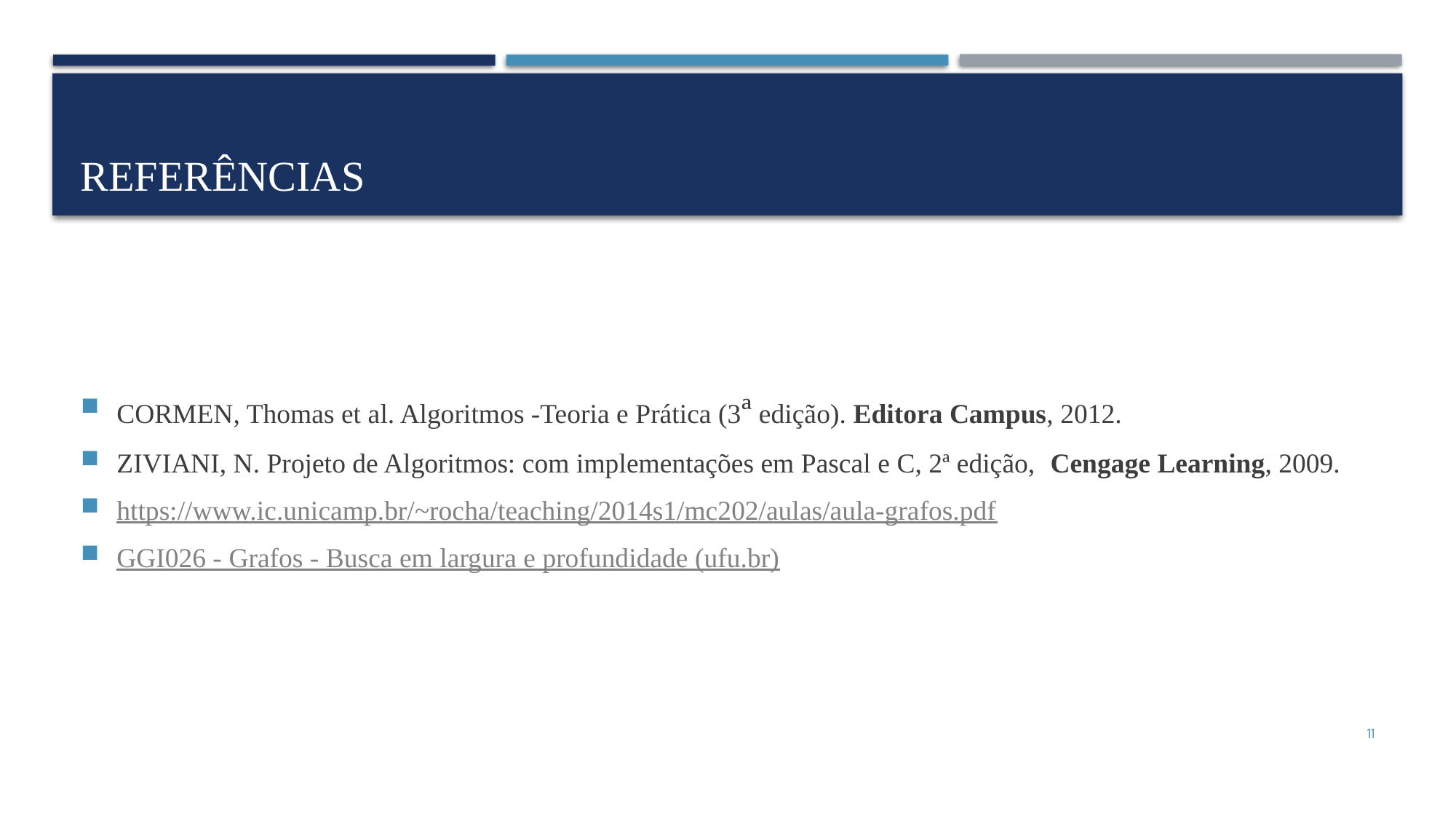

# Referências
CORMEN, Thomas et al. Algoritmos -Teoria e Prática (3ª edição). Editora Campus, 2012.
ZIVIANI, N. Projeto de Algoritmos: com implementações em Pascal e C, 2ª edição,  Cengage Learning, 2009.
https://www.ic.unicamp.br/~rocha/teaching/2014s1/mc202/aulas/aula-grafos.pdf
GGI026 - Grafos - Busca em largura e profundidade (ufu.br)
11